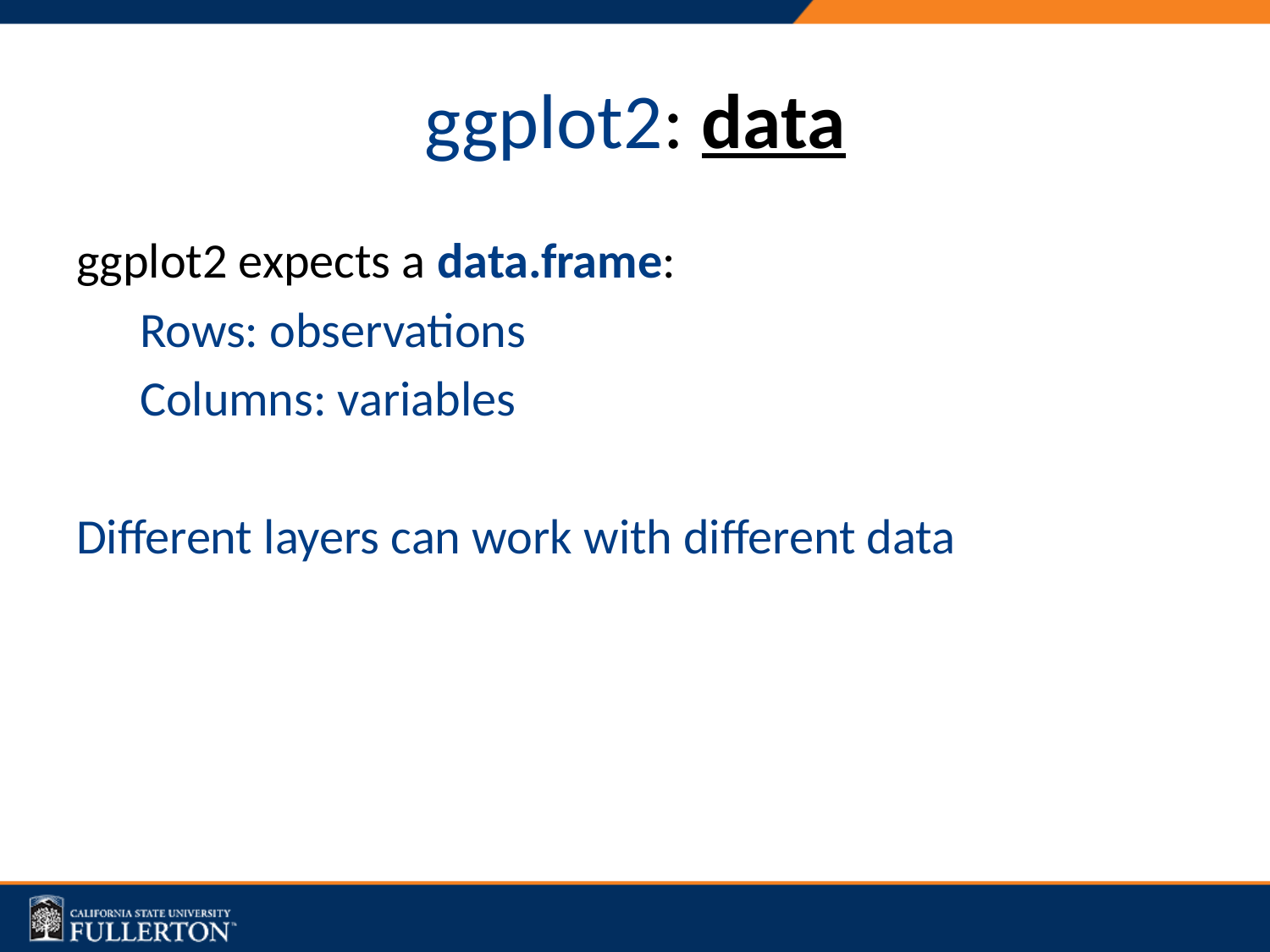

# ggplot2: data
ggplot2 expects a data.frame:
Rows: observations
Columns: variables

Different layers can work with different data